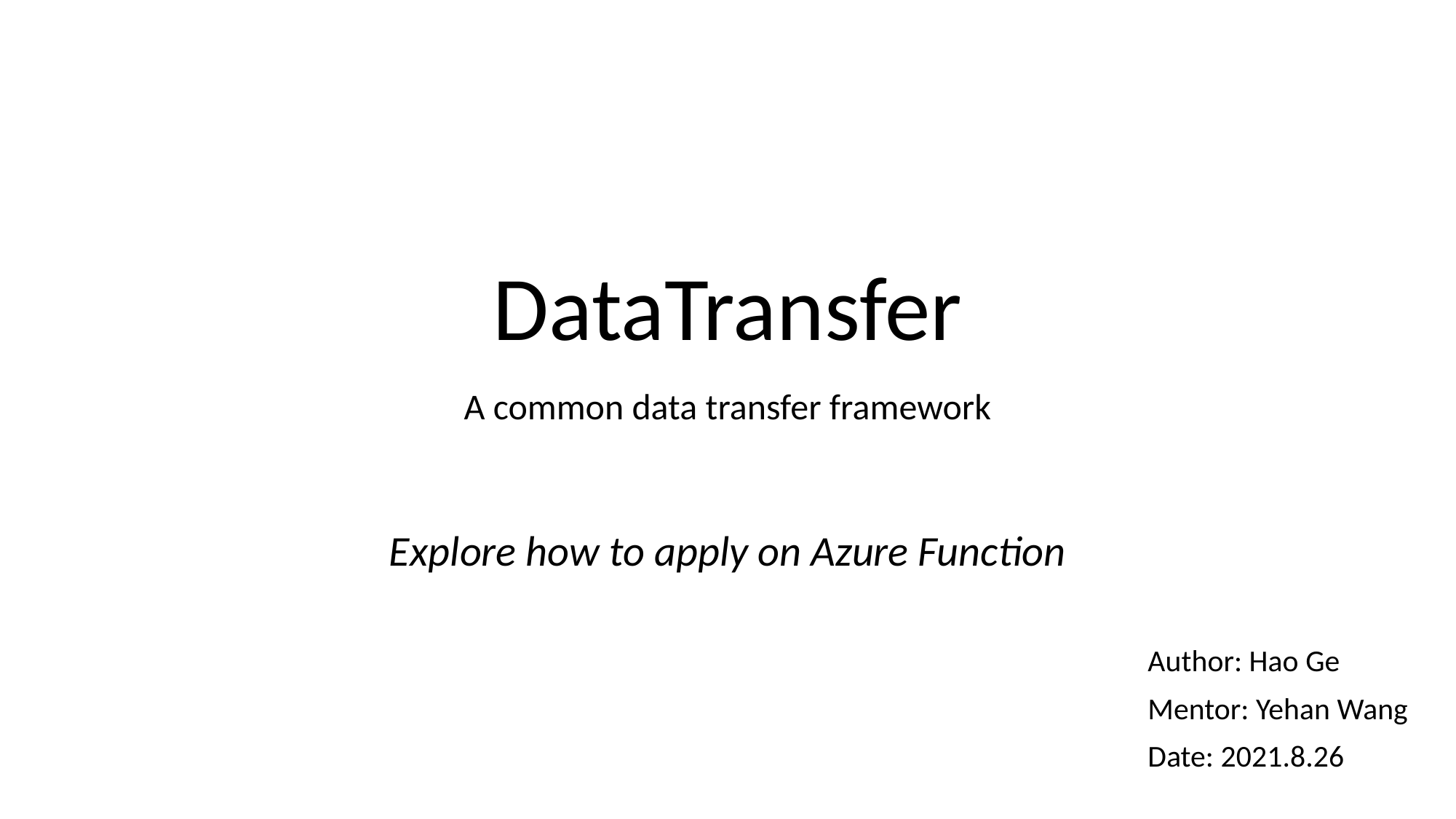

# DataTransfer
A common data transfer framework
Explore how to apply on Azure Function
Author: Hao Ge
Mentor: Yehan Wang
Date: 2021.8.26